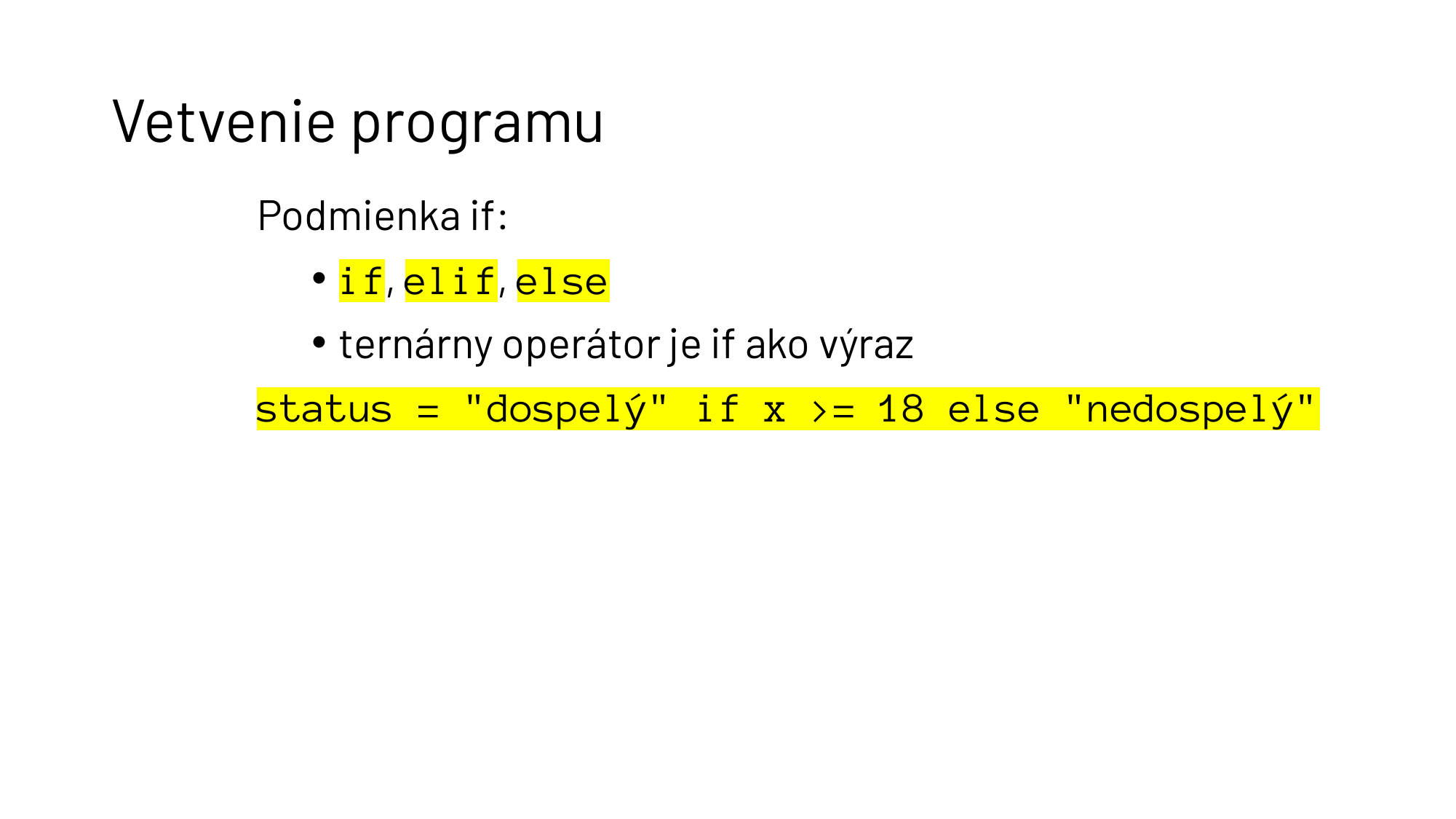

# Vetvenie programu
Podmienka if:
if, elif, else
ternárny operátor je if ako výraz
status = "dospelý" if x >= 18 else "nedospelý"